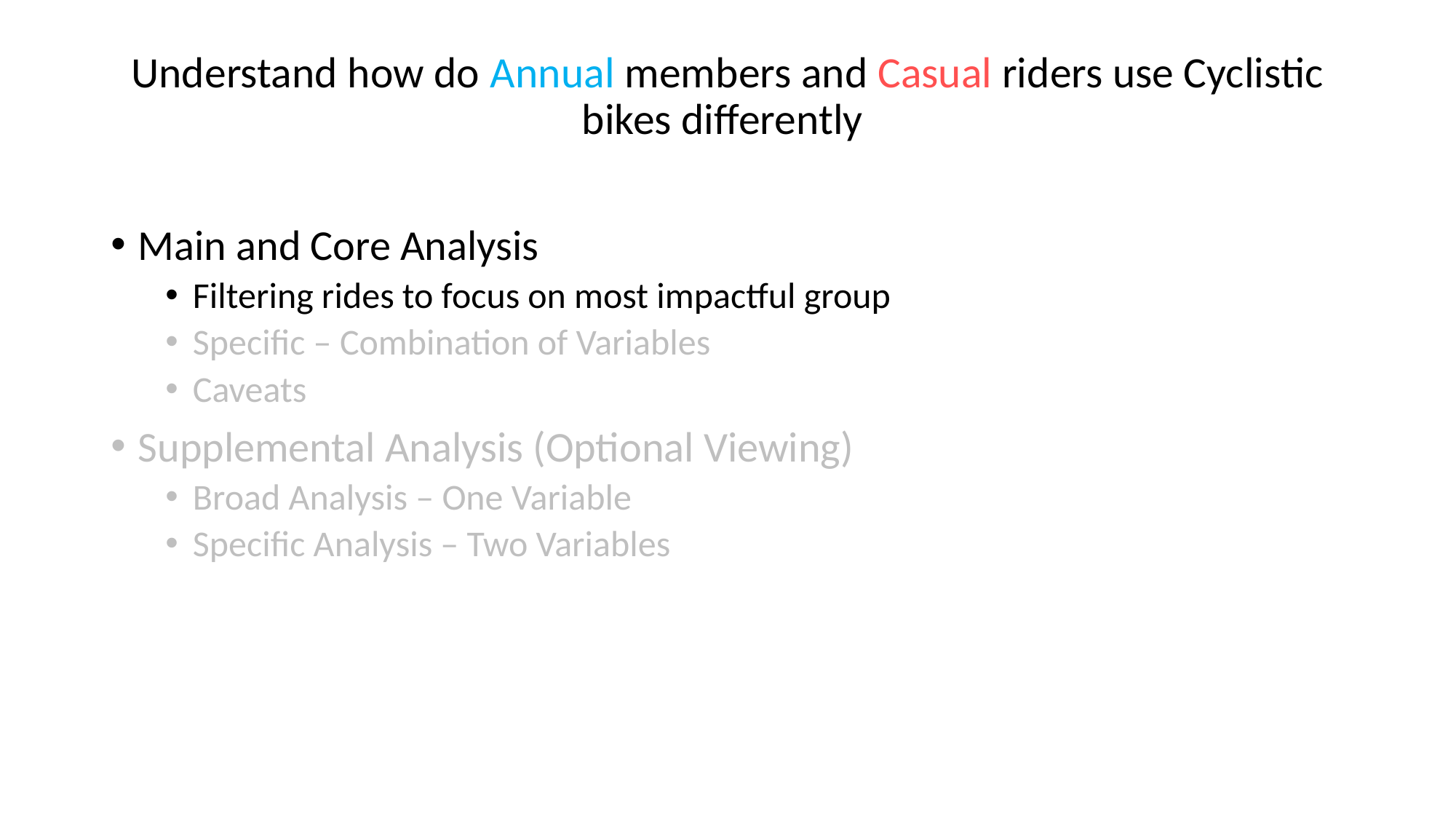

# Understand how do Annual members and Casual riders use Cyclistic bikes differently
Main and Core Analysis
Filtering rides to focus on most impactful group
Specific – Combination of Variables
Caveats
Supplemental Analysis (Optional Viewing)
Broad Analysis – One Variable
Specific Analysis – Two Variables